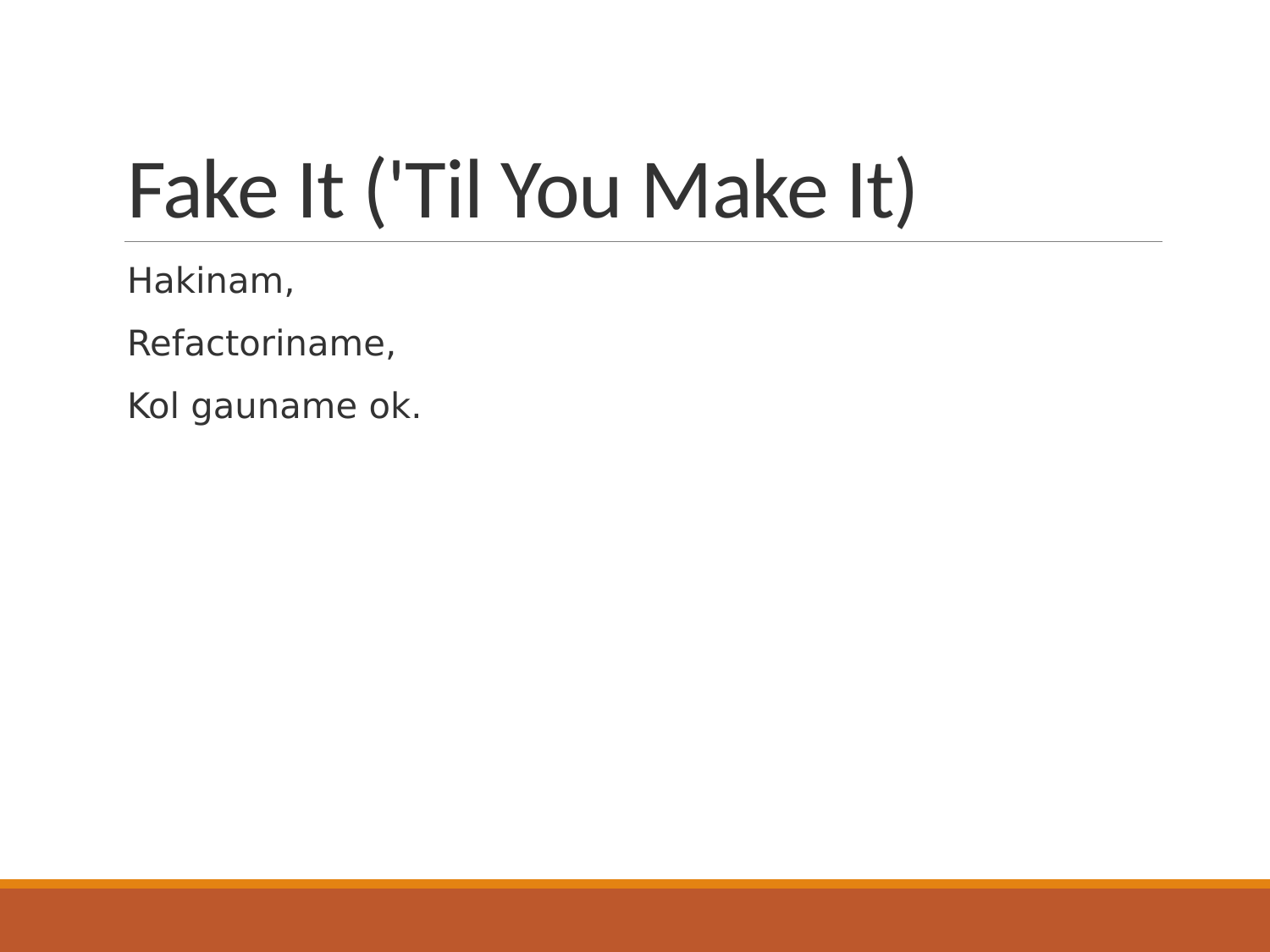

# Fake It ('Til You Make It)
Hakinam,
Refactoriname,
Kol gauname ok.